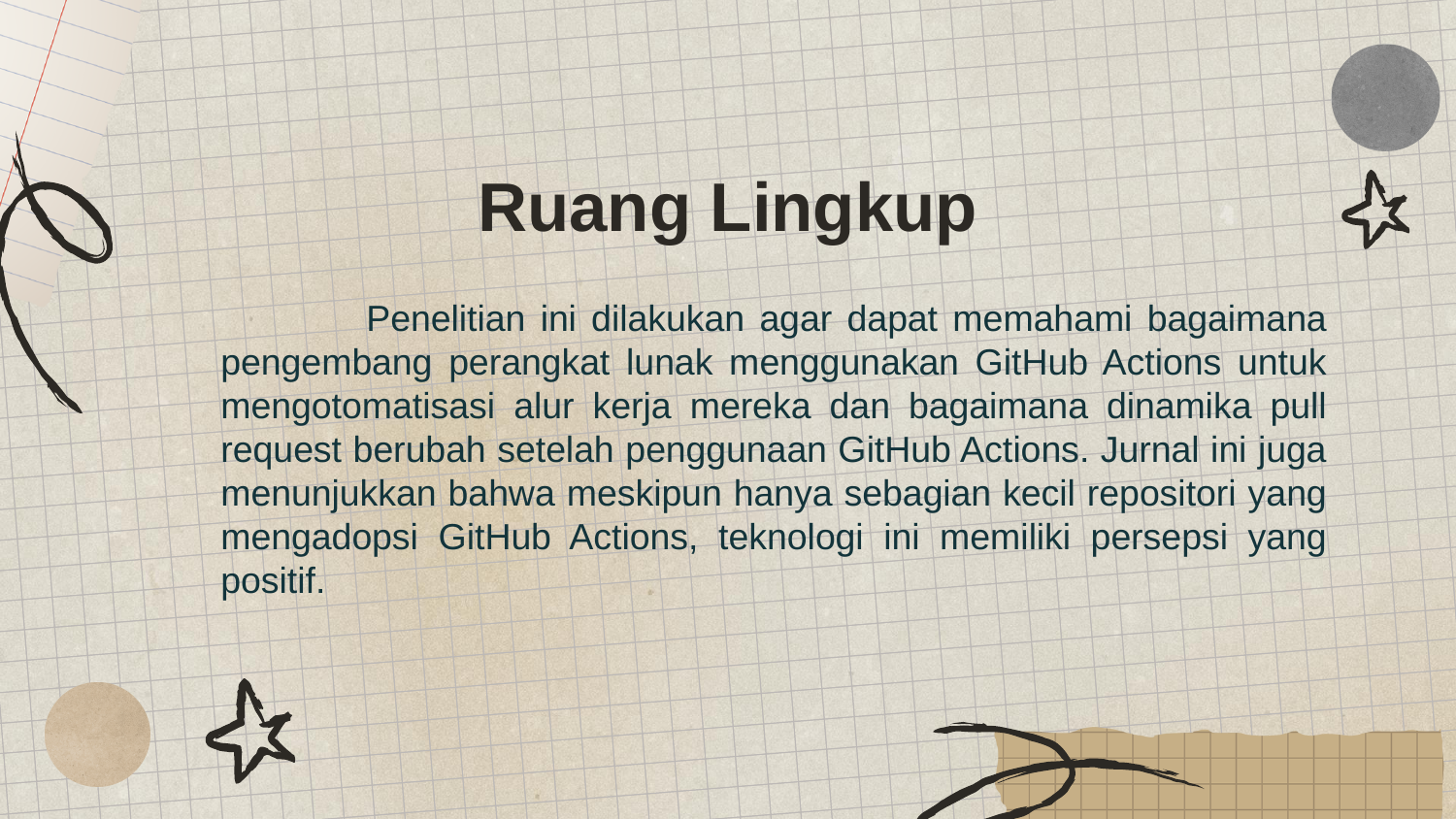

# Ruang Lingkup
	Penelitian ini dilakukan agar dapat memahami bagaimana pengembang perangkat lunak menggunakan GitHub Actions untuk mengotomatisasi alur kerja mereka dan bagaimana dinamika pull request berubah setelah penggunaan GitHub Actions. Jurnal ini juga menunjukkan bahwa meskipun hanya sebagian kecil repositori yang mengadopsi GitHub Actions, teknologi ini memiliki persepsi yang positif.